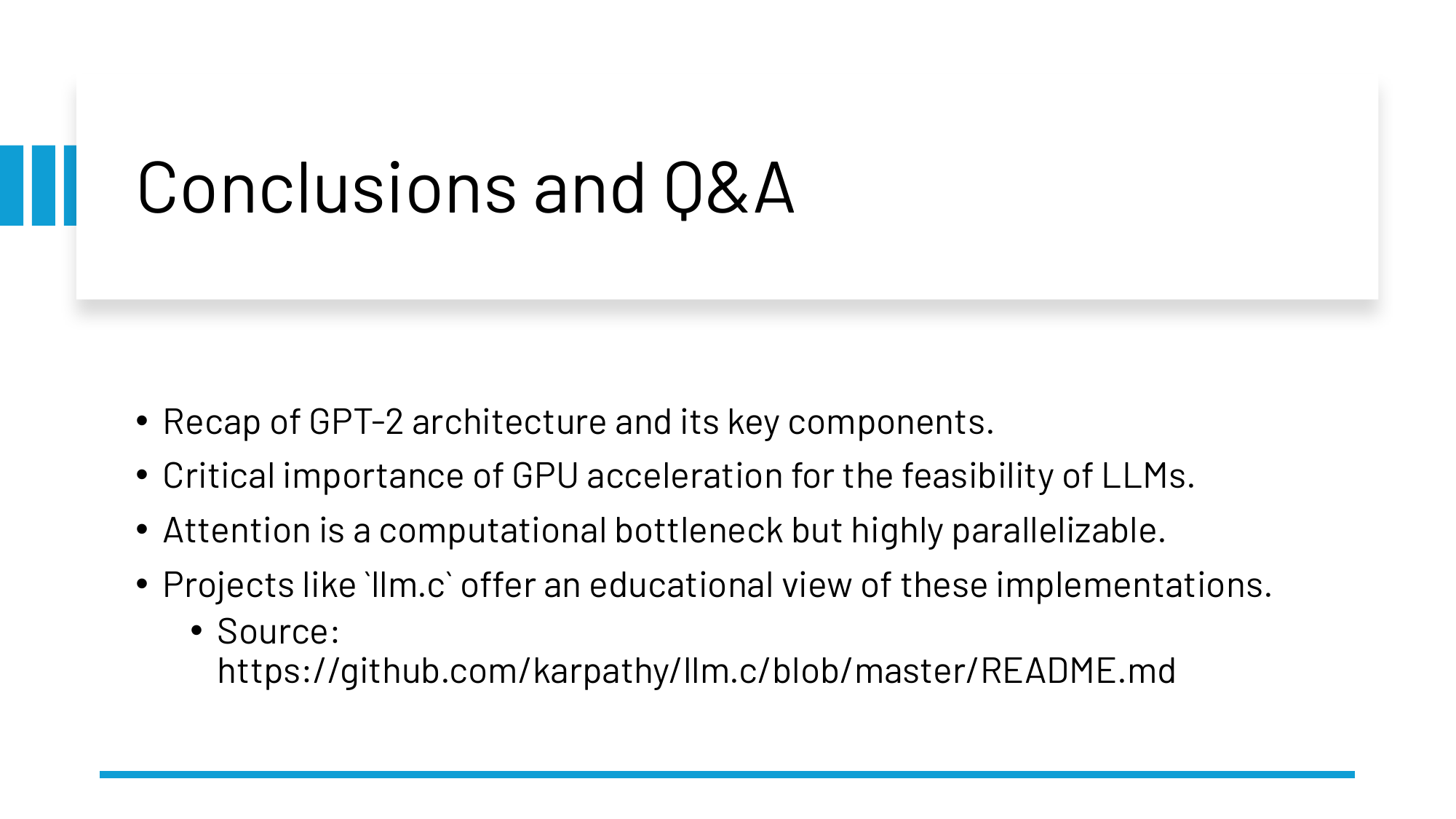

# Conclusions and Q&A

Recap of GPT-2 architecture and its key components.
Critical importance of GPU acceleration for the feasibility of LLMs.
Attention is a computational bottleneck but highly parallelizable.
Projects like `llm.c` offer an educational view of these implementations.
Source: https://github.com/karpathy/llm.c/blob/master/README.md